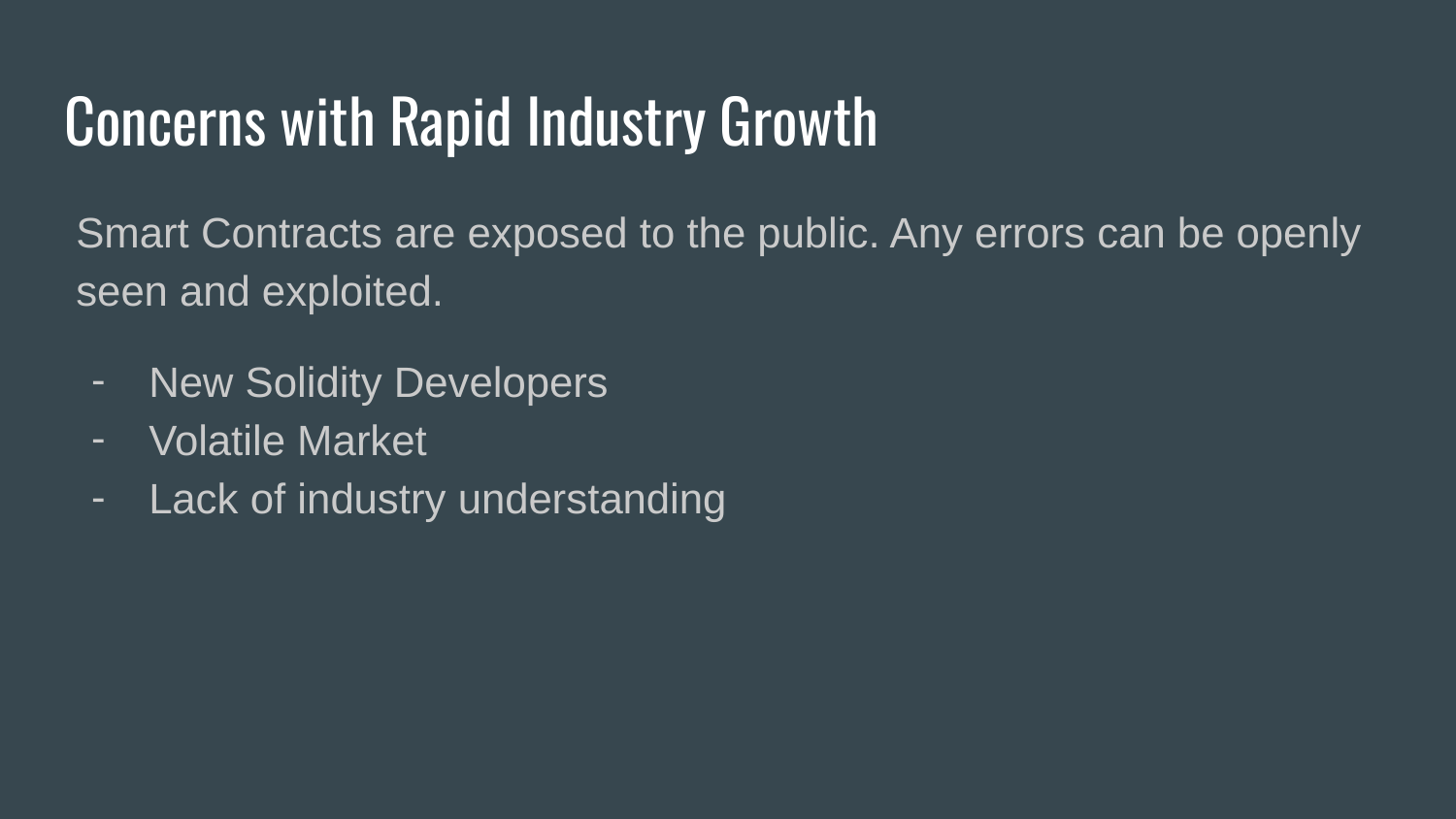

# Concerns with Rapid Industry Growth
Smart Contracts are exposed to the public. Any errors can be openly seen and exploited.
New Solidity Developers
Volatile Market
Lack of industry understanding